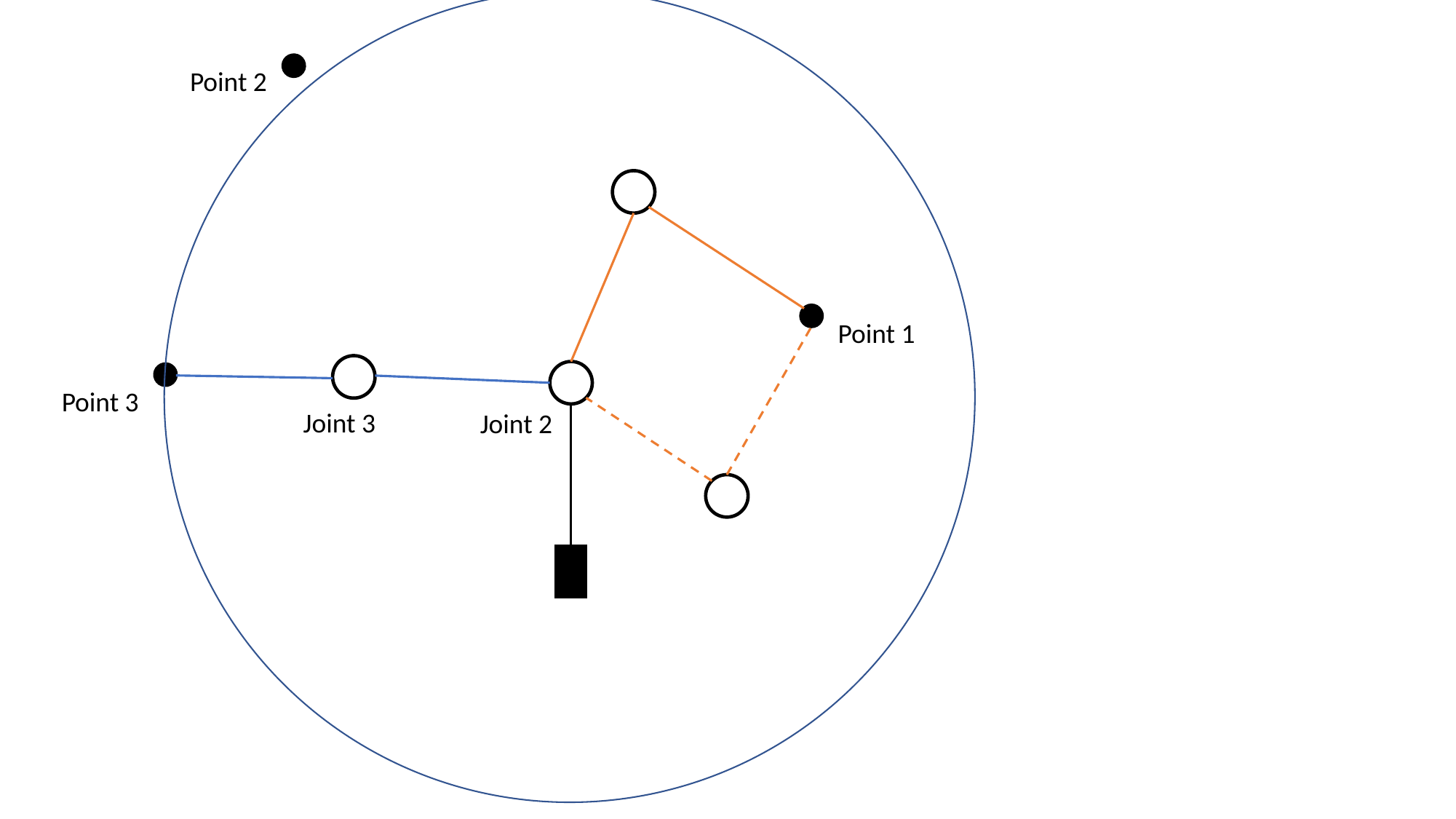

Point 2

Point 1
Point 3
Joint 3
Joint 2